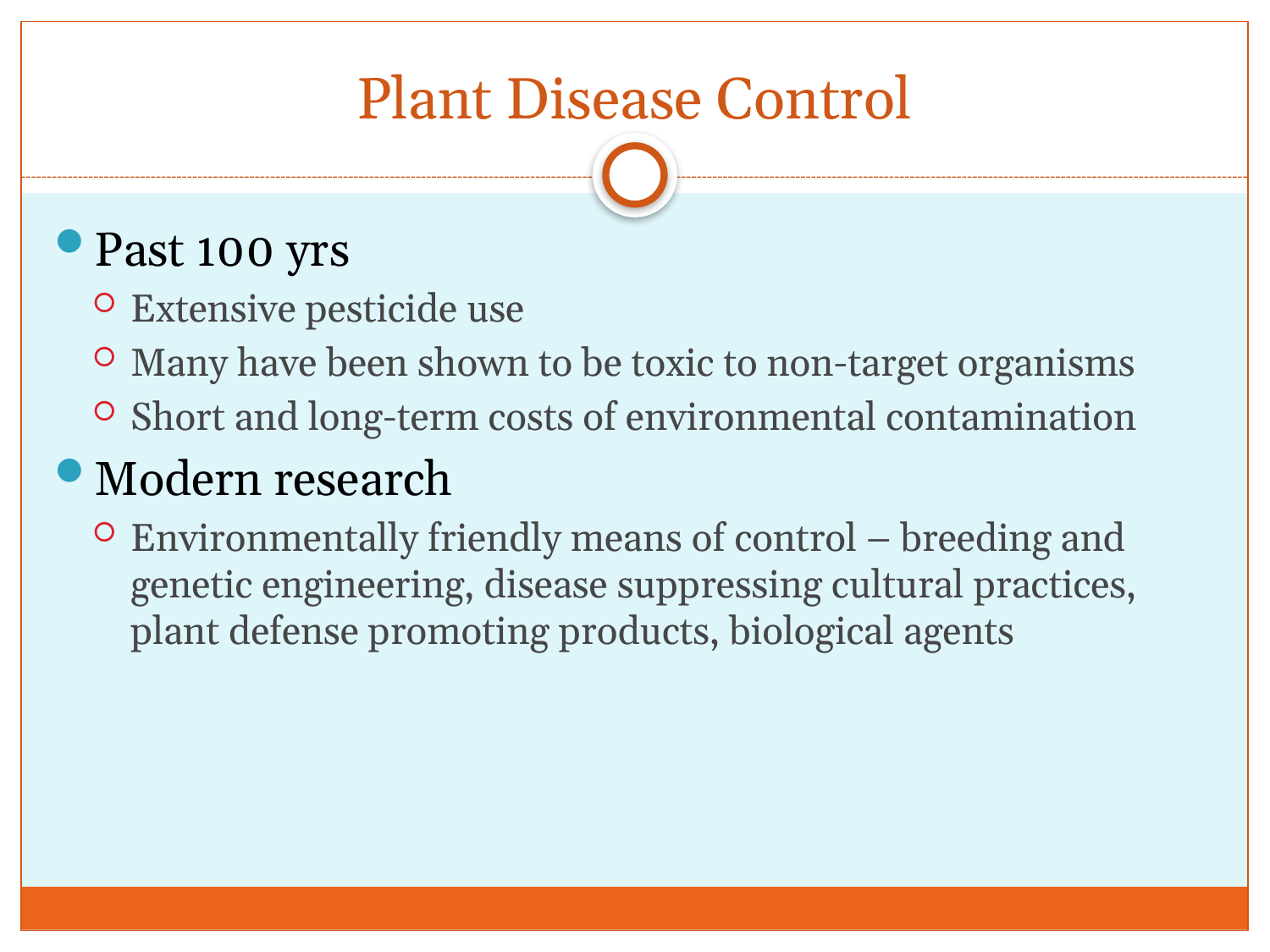

# Plant Disease Control
Past 100 yrs
Extensive pesticide use
Many have been shown to be toxic to non-target organisms
Short and long-term costs of environmental contamination
Modern research
Environmentally friendly means of control – breeding and genetic engineering, disease suppressing cultural practices, plant defense promoting products, biological agents